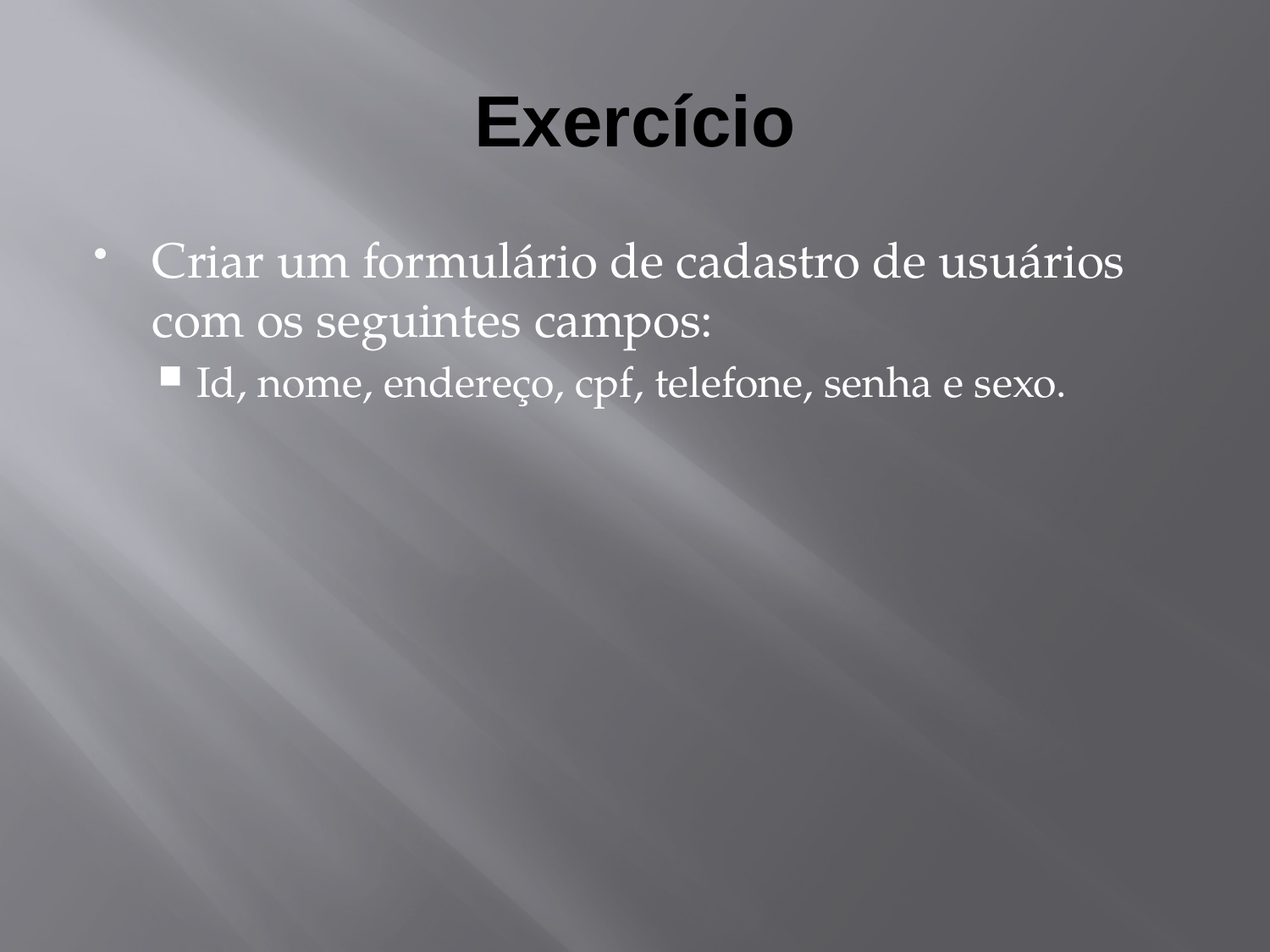

# Exercício
Criar um formulário de cadastro de usuários com os seguintes campos:
Id, nome, endereço, cpf, telefone, senha e sexo.